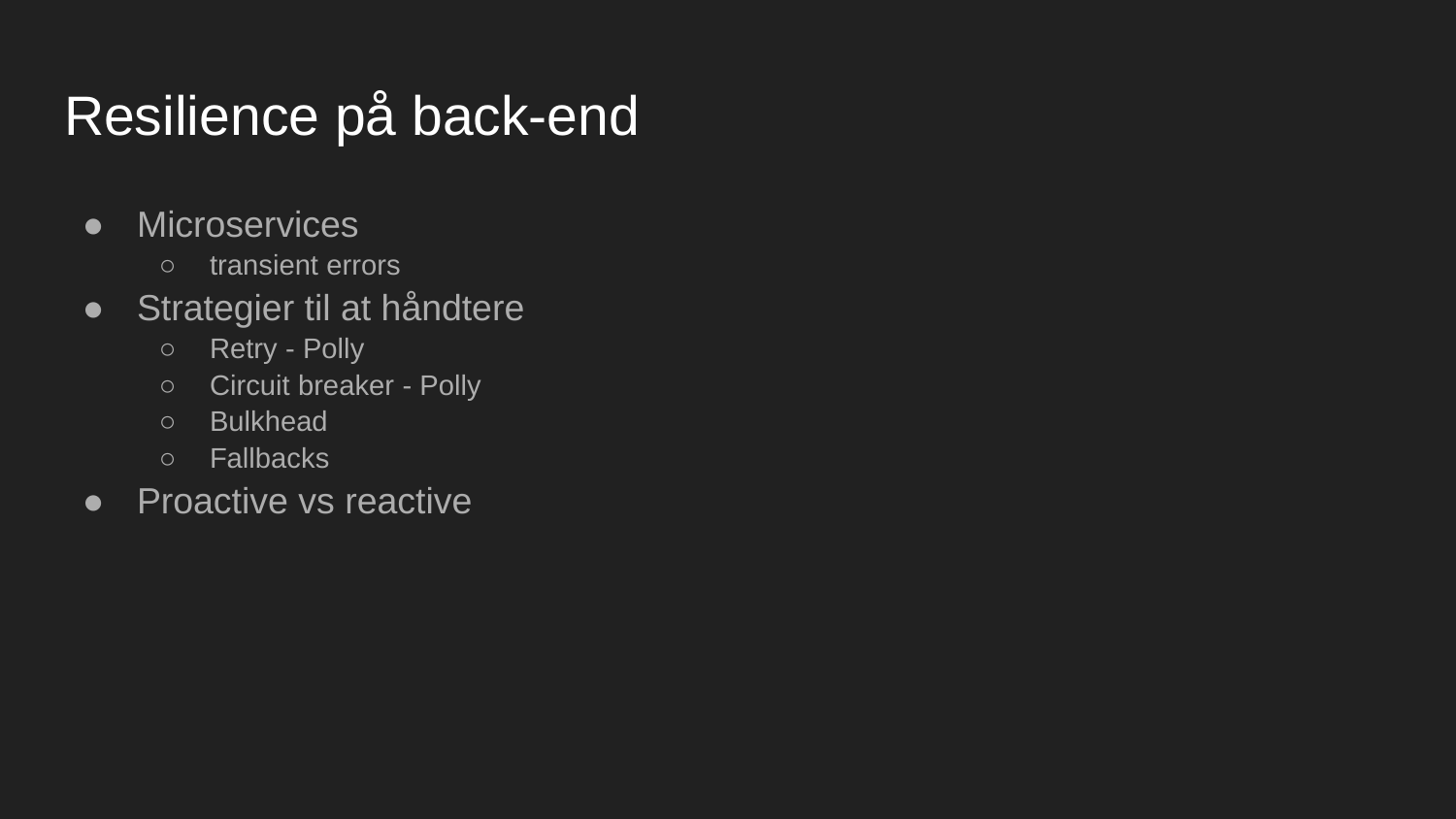

# Resilience på back-end
Microservices
transient errors
Strategier til at håndtere
Retry - Polly
Circuit breaker - Polly
Bulkhead
Fallbacks
Proactive vs reactive